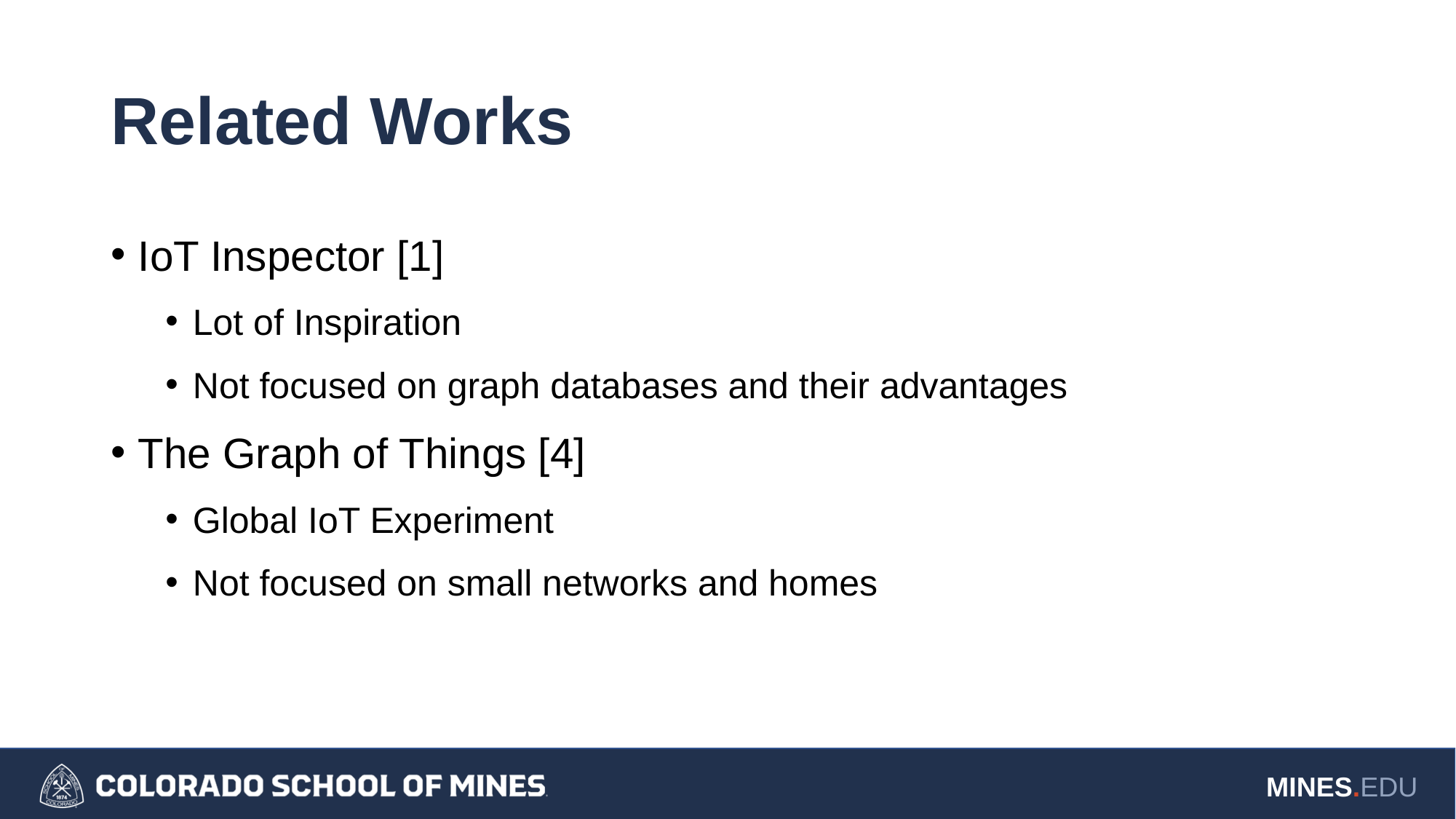

# Related Works
IoT Inspector [1]
Lot of Inspiration
Not focused on graph databases and their advantages
The Graph of Things [4]
Global IoT Experiment
Not focused on small networks and homes